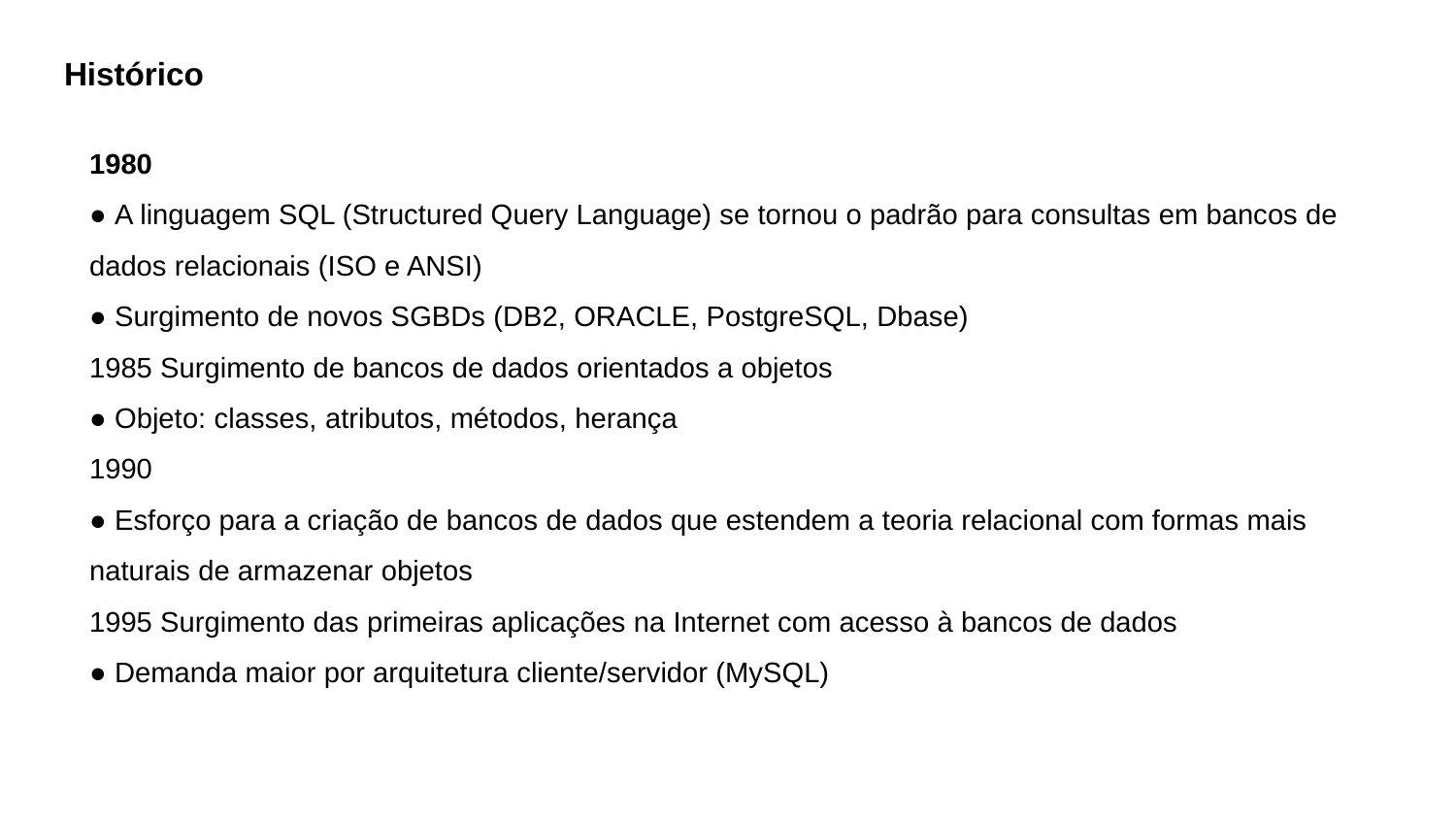

# Histórico
1980
● A linguagem SQL (Structured Query Language) se tornou o padrão para consultas em bancos de dados relacionais (ISO e ANSI)
● Surgimento de novos SGBDs (DB2, ORACLE, PostgreSQL, Dbase)
1985 Surgimento de bancos de dados orientados a objetos
● Objeto: classes, atributos, métodos, herança
1990
● Esforço para a criação de bancos de dados que estendem a teoria relacional com formas mais naturais de armazenar objetos
1995 Surgimento das primeiras aplicações na Internet com acesso à bancos de dados
● Demanda maior por arquitetura cliente/servidor (MySQL)